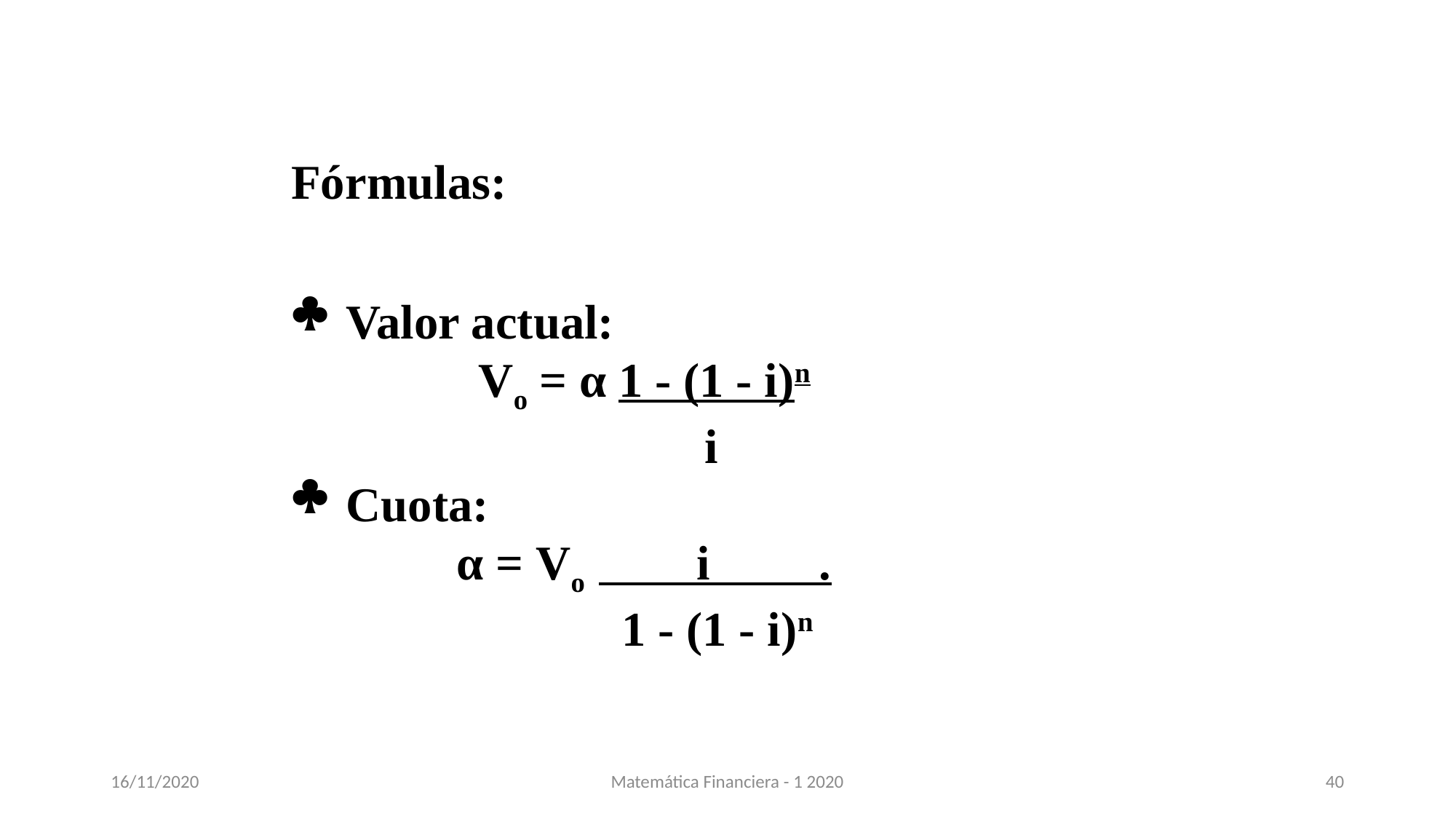

Fórmulas:

Valor actual:
Vo = α 1 - (1 - i)n
     		                i
Cuota:
α = Vo          i         .
            1 - (1 - i)n
16/11/2020
Matemática Financiera - 1 2020
40